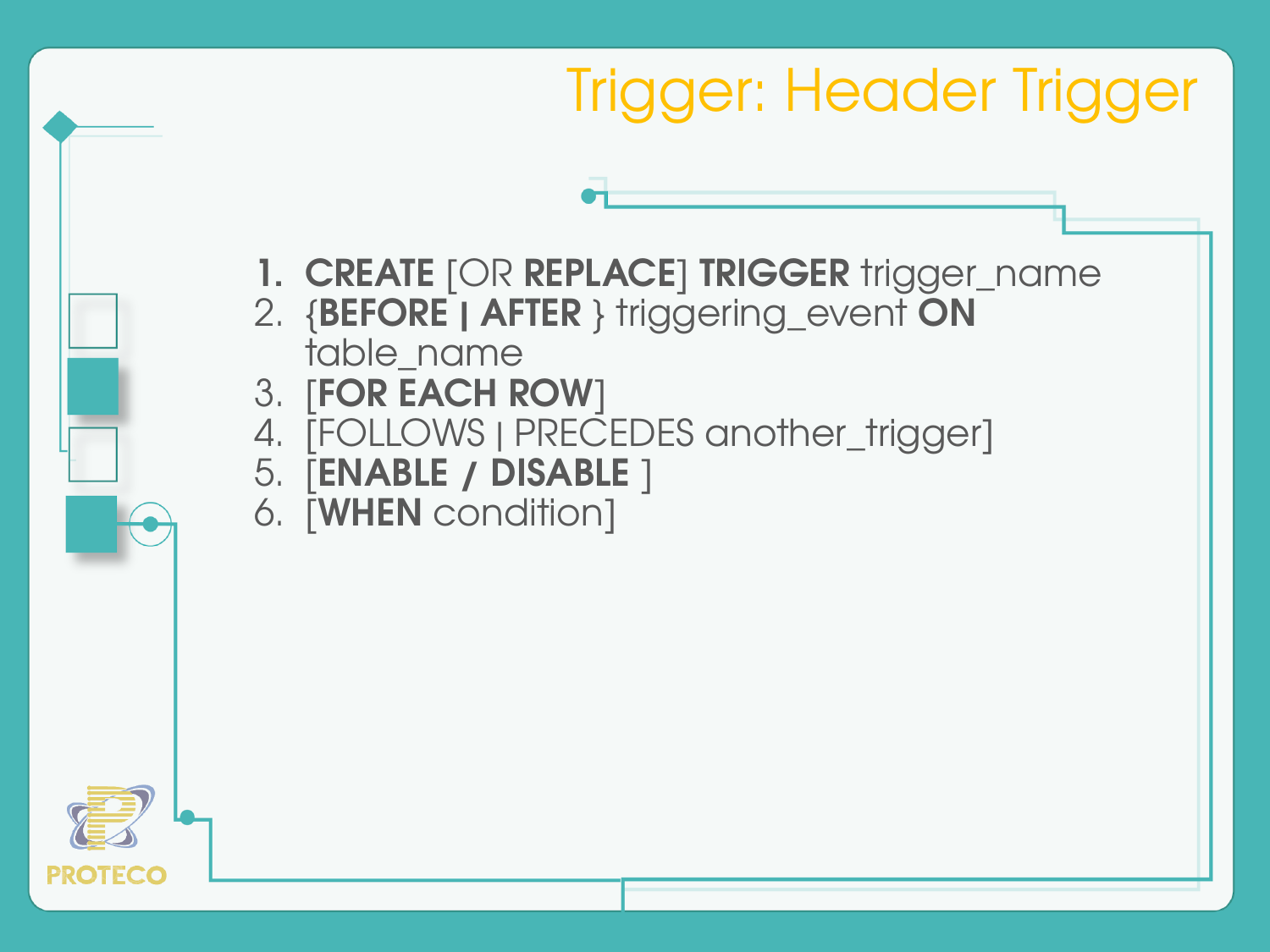

# Trigger: Header Trigger
CREATE [OR REPLACE] TRIGGER trigger_name
{BEFORE | AFTER } triggering_event ON table_name
[FOR EACH ROW]
[FOLLOWS | PRECEDES another_trigger]
[ENABLE / DISABLE ]
[WHEN condition]